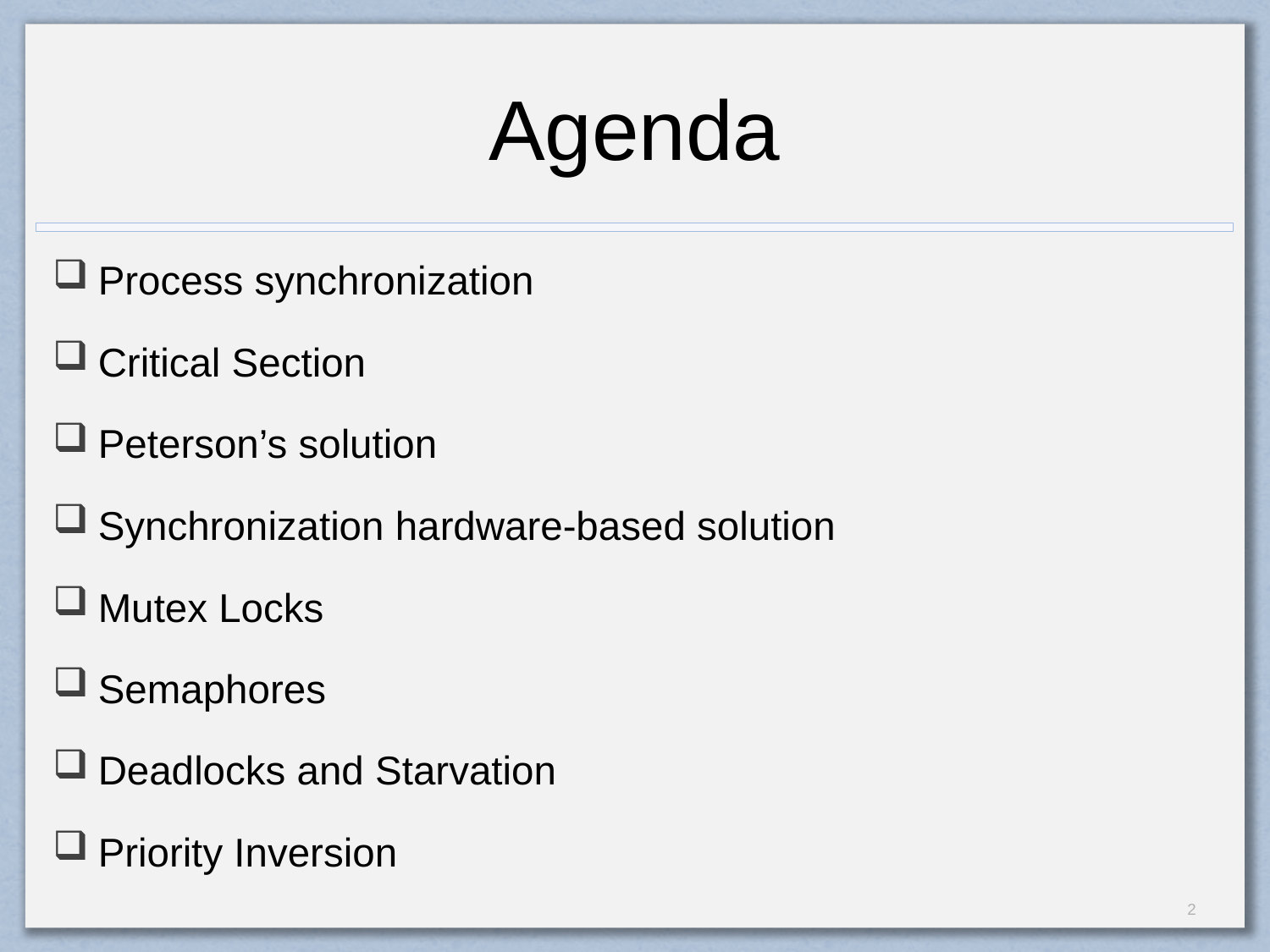

# Agenda
Process synchronization
Critical Section
Peterson’s solution
Synchronization hardware-based solution
Mutex Locks
Semaphores
Deadlocks and Starvation
Priority Inversion

2